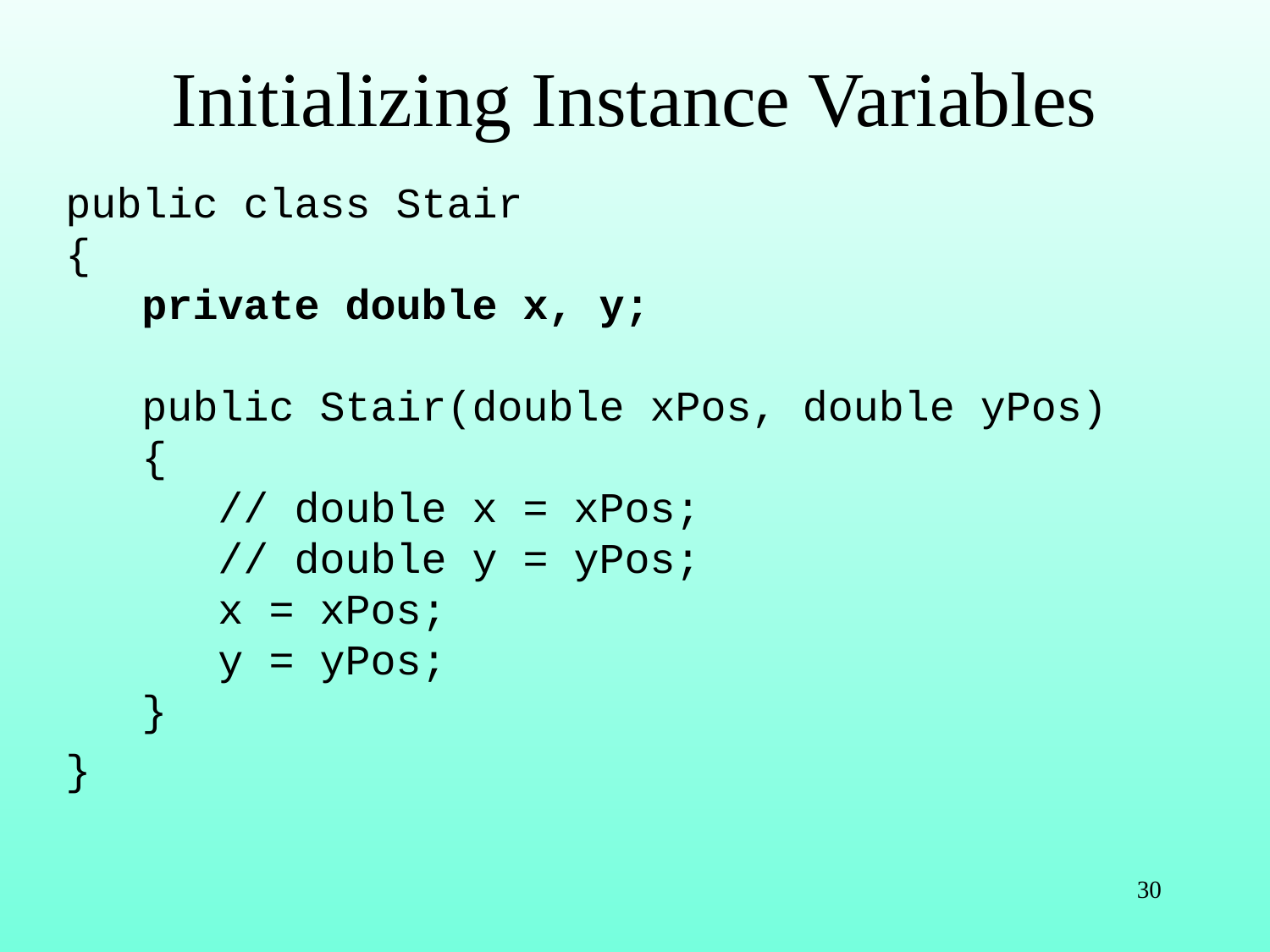

# Initializing Instance Variables
public class Stair
{
   private double x, y;

   public Stair(double xPos, double yPos)
   {
      // double x = xPos;
      // double y = yPos;
      x = xPos;
      y = yPos;
   }
}
30